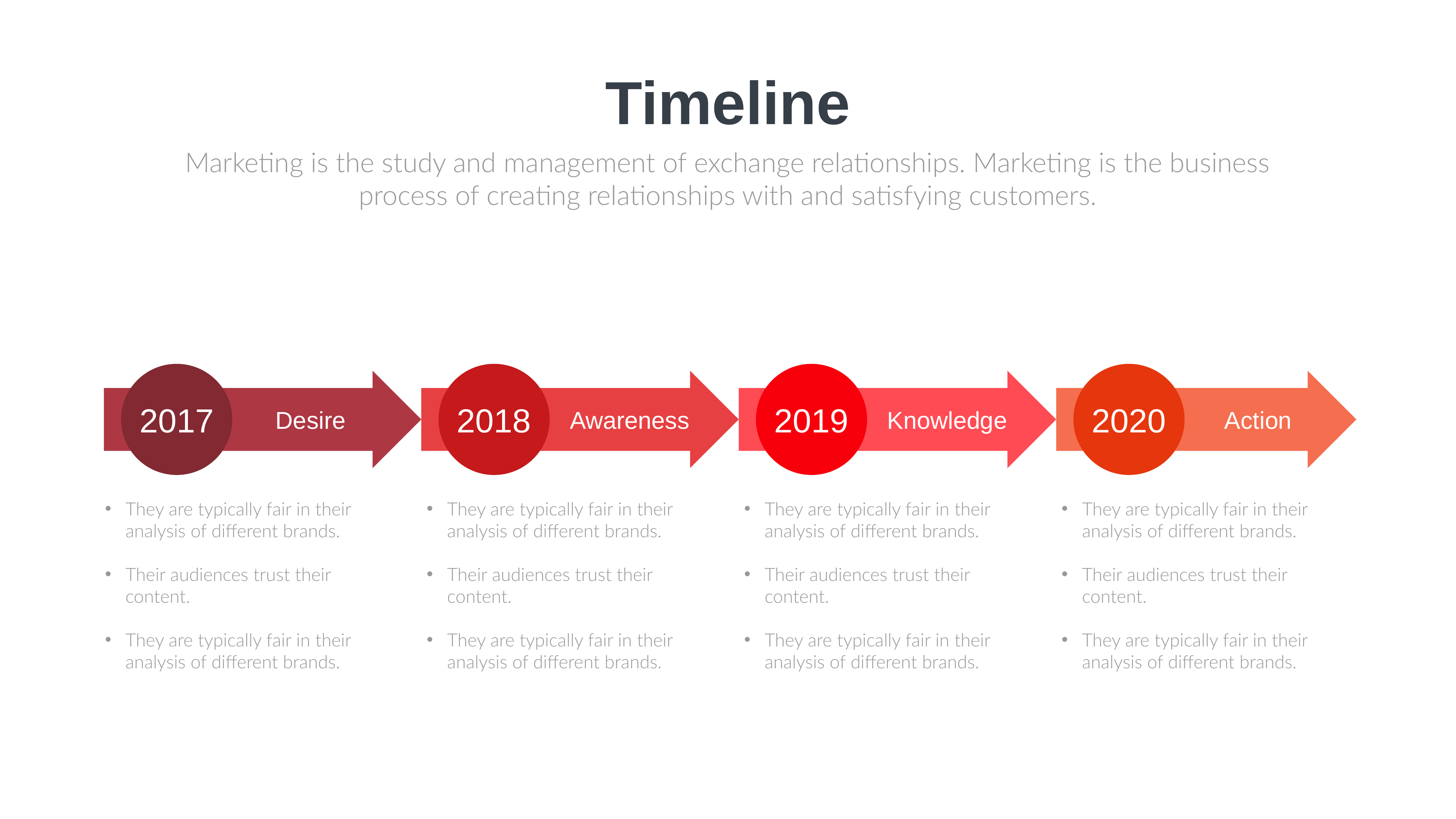

Timeline
Marketing is the study and management of exchange relationships. Marketing is the business process of creating relationships with and satisfying customers.

2017
2018
2019
2020
Desire
Awareness
Knowledge
Action
They are typically fair in their analysis of different brands.

Their audiences trust their content.

They are typically fair in their analysis of different brands.
They are typically fair in their analysis of different brands.

Their audiences trust their content.

They are typically fair in their analysis of different brands.
They are typically fair in their analysis of different brands.

Their audiences trust their content.

They are typically fair in their analysis of different brands.
They are typically fair in their analysis of different brands.

Their audiences trust their content.

They are typically fair in their analysis of different brands.